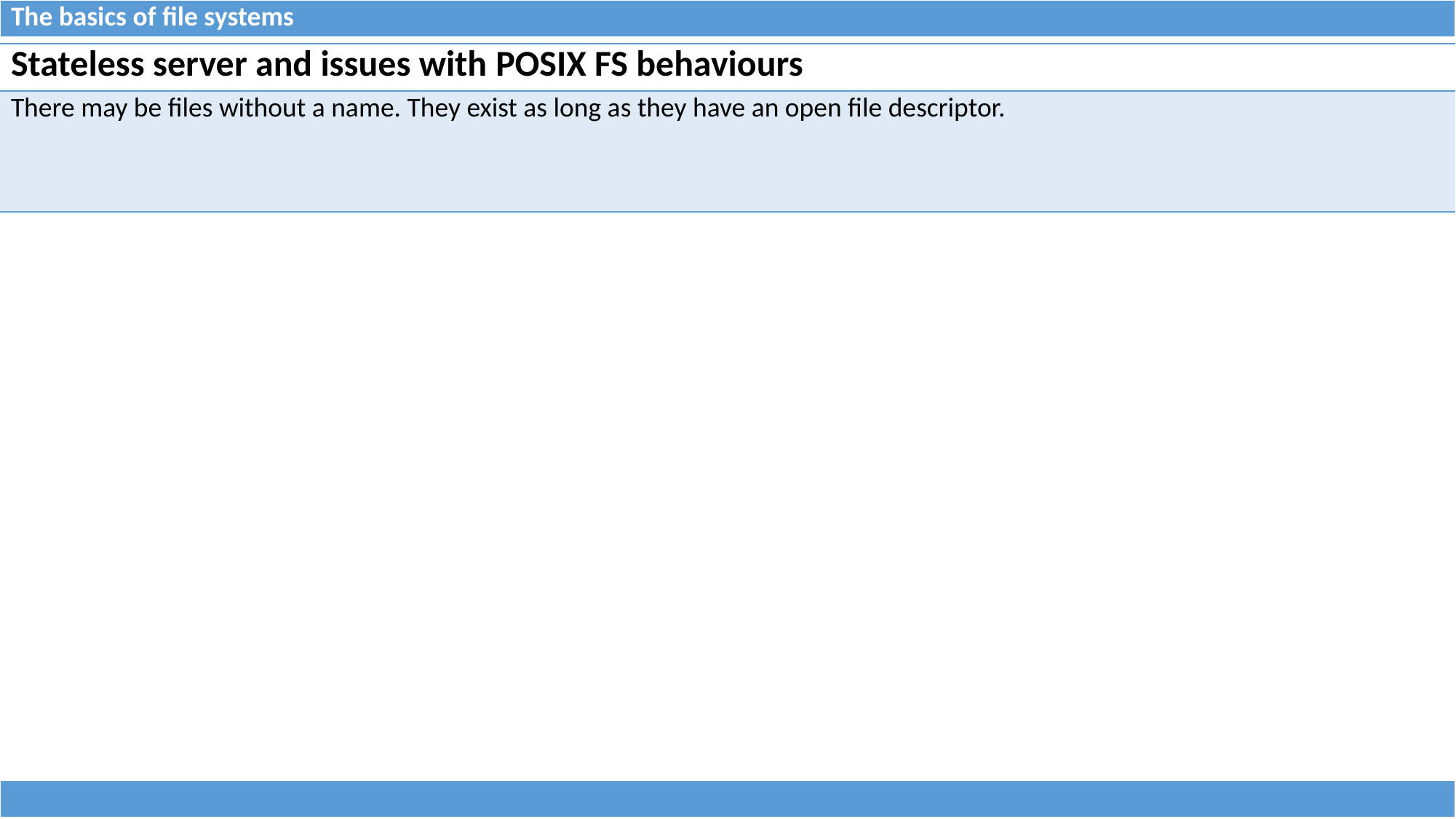

| The basics of file systems |
| --- |
| Stateless server and issues with POSIX FS behaviours |
| --- |
| There may be files without a name. They exist as long as they have an open file descriptor. |
|  |
| --- |